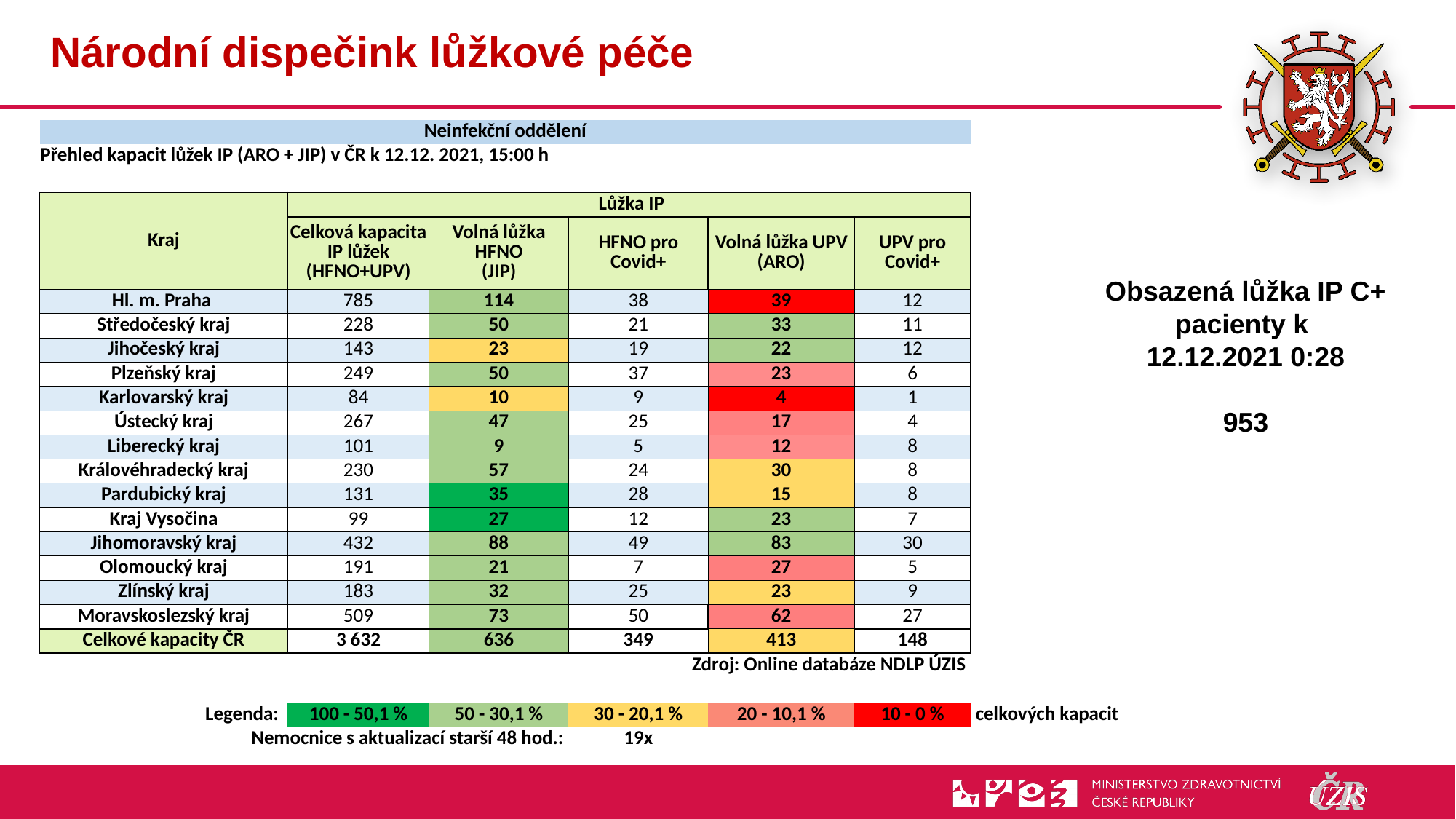

# Národní dispečink lůžkové péče
| Neinfekční oddělení |  |  |  |  |  |  |
| --- | --- | --- | --- | --- | --- | --- |
| Přehled kapacit lůžek IP (ARO + JIP) v ČR k 12.12. 2021, 15:00 h |  |  |  |  |  |  |
|  |  |  |  |  |  |  |
| Kraj | Lůžka IP |  |  |  |  |  |
|  | Celková kapacita IP lůžek (HFNO+UPV) | Volná lůžka HFNO (JIP) | HFNO pro Covid+ | Volná lůžka UPV (ARO) | UPV pro Covid+ |  |
| Hl. m. Praha | 785 | 114 | 38 | 39 | 12 |  |
| Středočeský kraj | 228 | 50 | 21 | 33 | 11 |  |
| Jihočeský kraj | 143 | 23 | 19 | 22 | 12 |  |
| Plzeňský kraj | 249 | 50 | 37 | 23 | 6 |  |
| Karlovarský kraj | 84 | 10 | 9 | 4 | 1 |  |
| Ústecký kraj | 267 | 47 | 25 | 17 | 4 |  |
| Liberecký kraj | 101 | 9 | 5 | 12 | 8 |  |
| Královéhradecký kraj | 230 | 57 | 24 | 30 | 8 |  |
| Pardubický kraj | 131 | 35 | 28 | 15 | 8 |  |
| Kraj Vysočina | 99 | 27 | 12 | 23 | 7 |  |
| Jihomoravský kraj | 432 | 88 | 49 | 83 | 30 |  |
| Olomoucký kraj | 191 | 21 | 7 | 27 | 5 |  |
| Zlínský kraj | 183 | 32 | 25 | 23 | 9 |  |
| Moravskoslezský kraj | 509 | 73 | 50 | 62 | 27 |  |
| Celkové kapacity ČR | 3 632 | 636 | 349 | 413 | 148 |  |
| Zdroj: Online databáze NDLP ÚZIS |  |  |  |  |  |  |
|  |  |  |  |  |  |  |
| Legenda: | 100 - 50,1 % | 50 - 30,1 % | 30 - 20,1 % | 20 - 10,1 % | 10 - 0 % | celkových kapacit |
| Nemocnice s aktualizací starší 48 hod.: |  |  | 19x |  |  |  |
Obsazená lůžka IP C+ pacienty k
12.12.2021 0:28

953